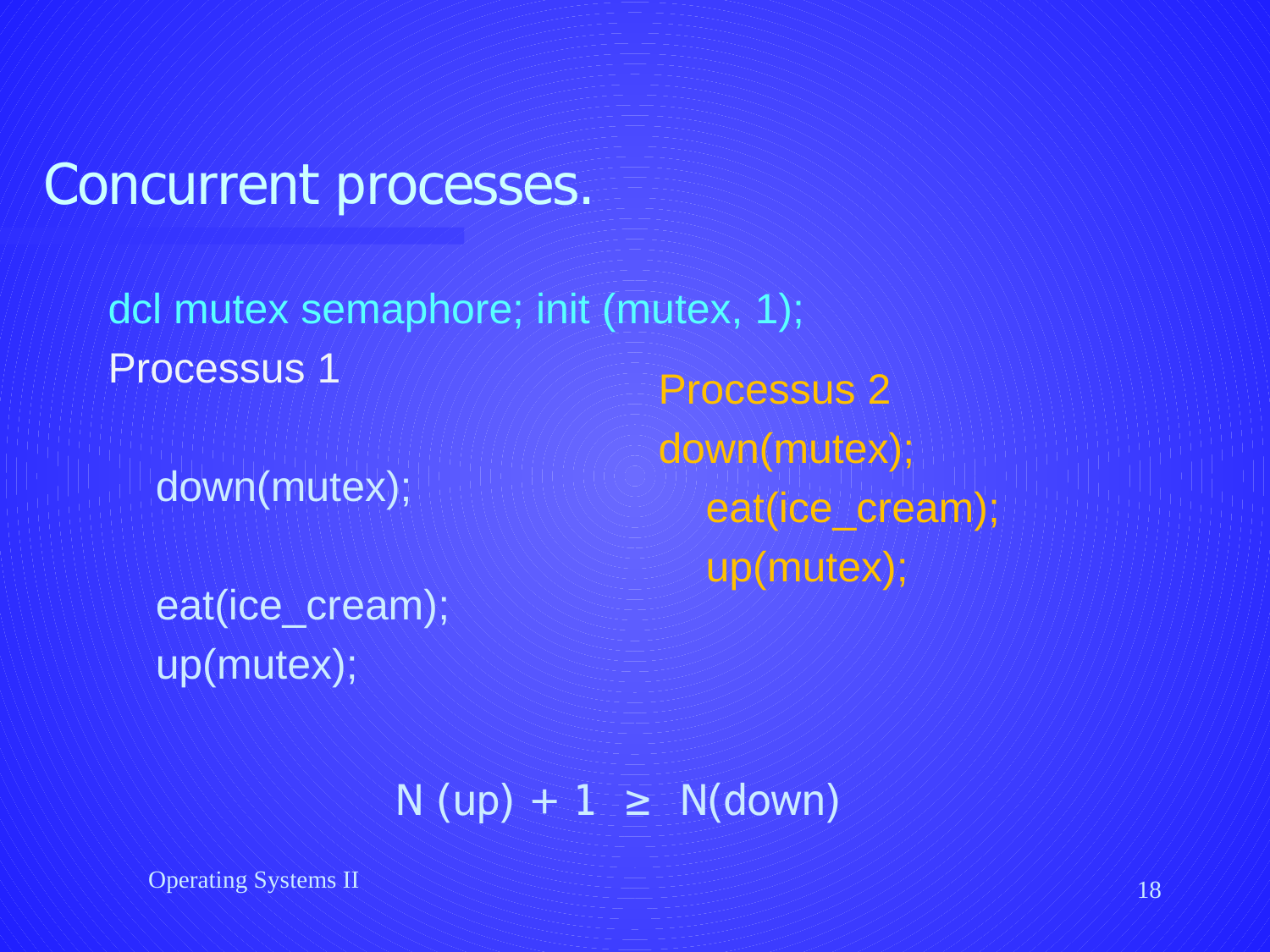

# Concurrent processes.
dcl mutex semaphore; init (mutex, 1);
Processus 1

	down(mutex);

	eat(ice_cream);
	up(mutex);

Processus 2
down(mutex);
	eat(ice_cream);
	up(mutex);

N (up) + 1  ≥  N(down)
Operating Systems II
18